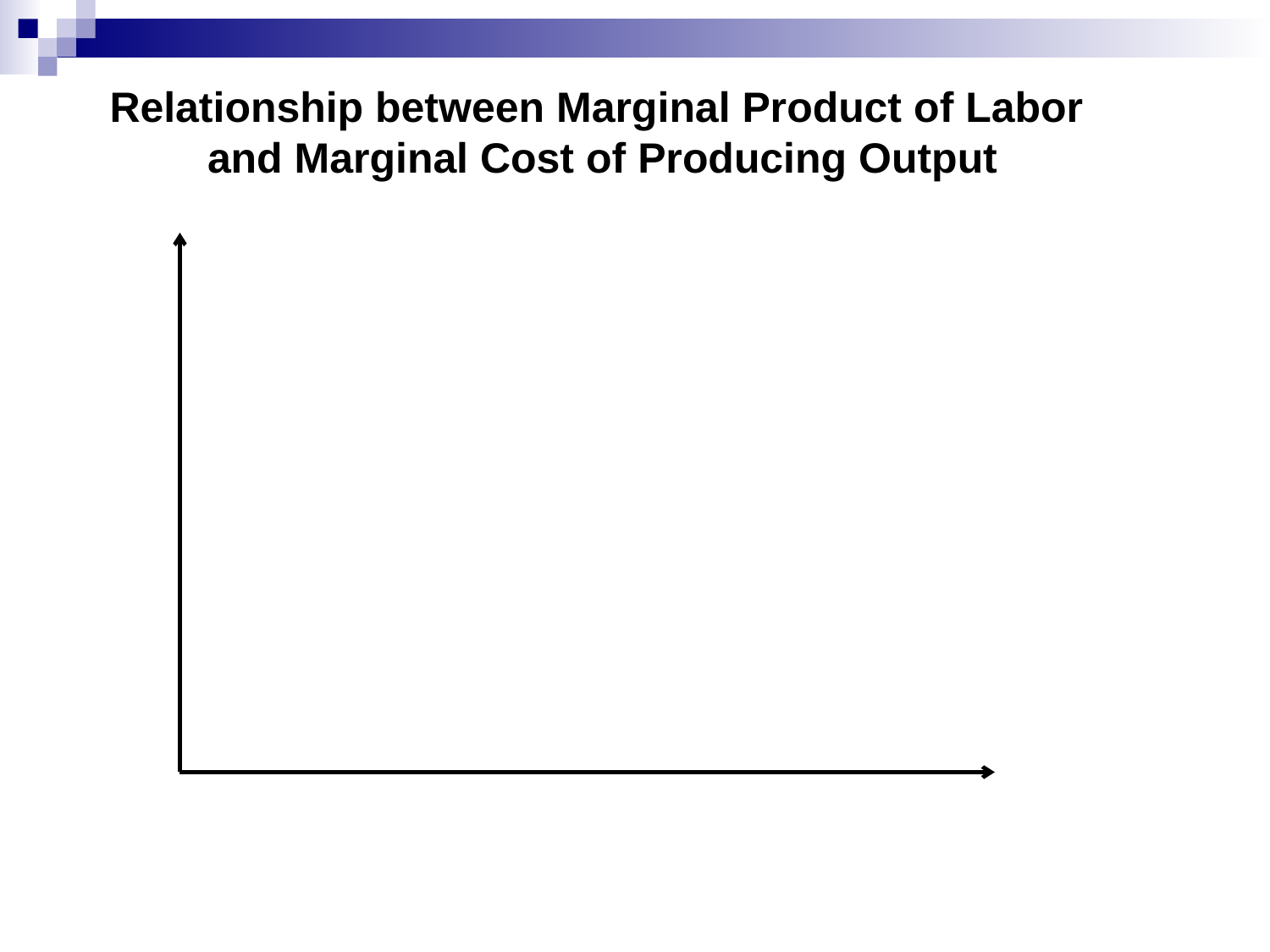

Relationship between Marginal Product of Labor
and Marginal Cost of Producing Output